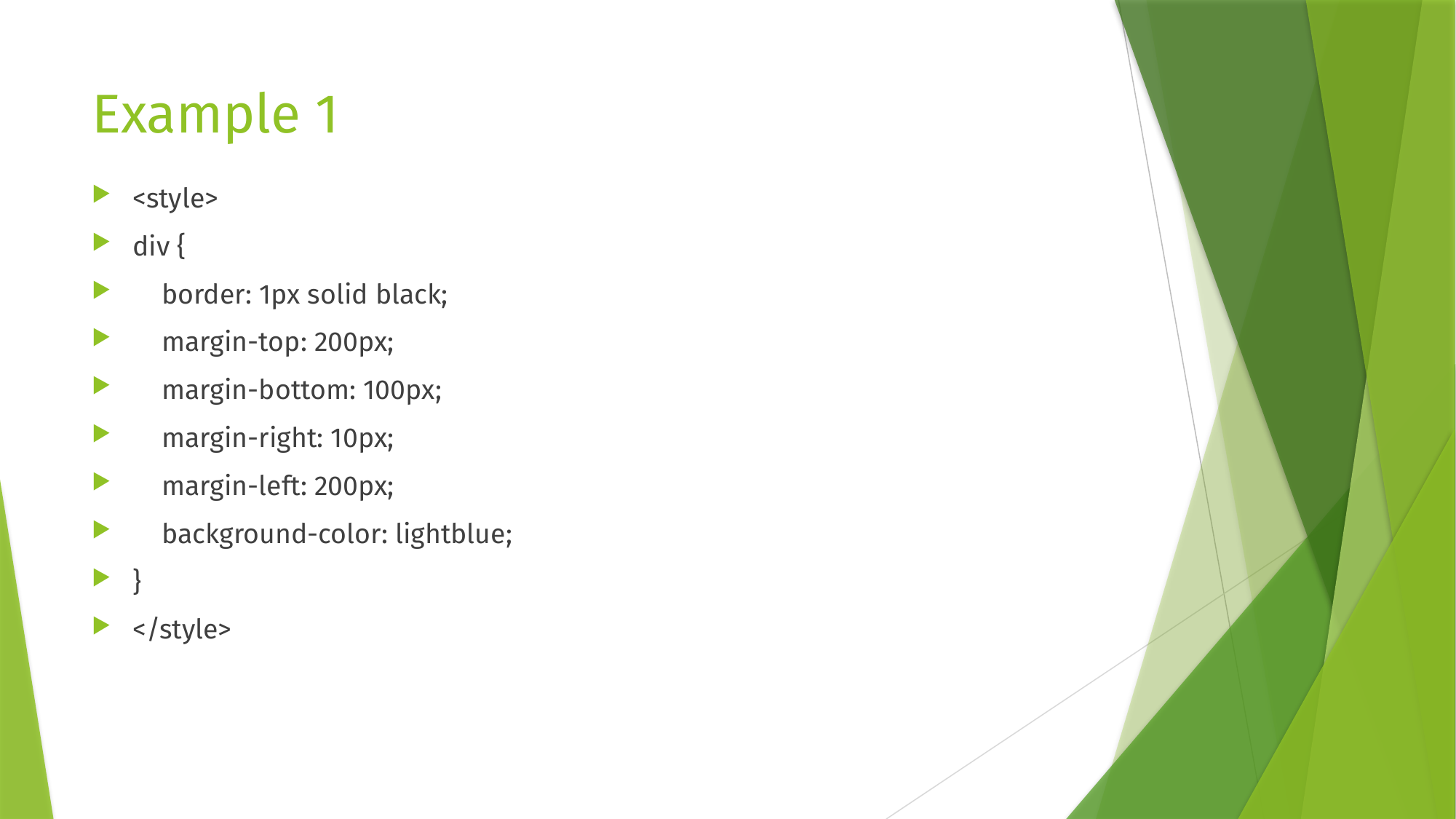

# Example 1
<style>
div {
    border: 1px solid black;
    margin-top: 200px;
    margin-bottom: 100px;
    margin-right: 10px;
    margin-left: 200px;
    background-color: lightblue;
}
</style>